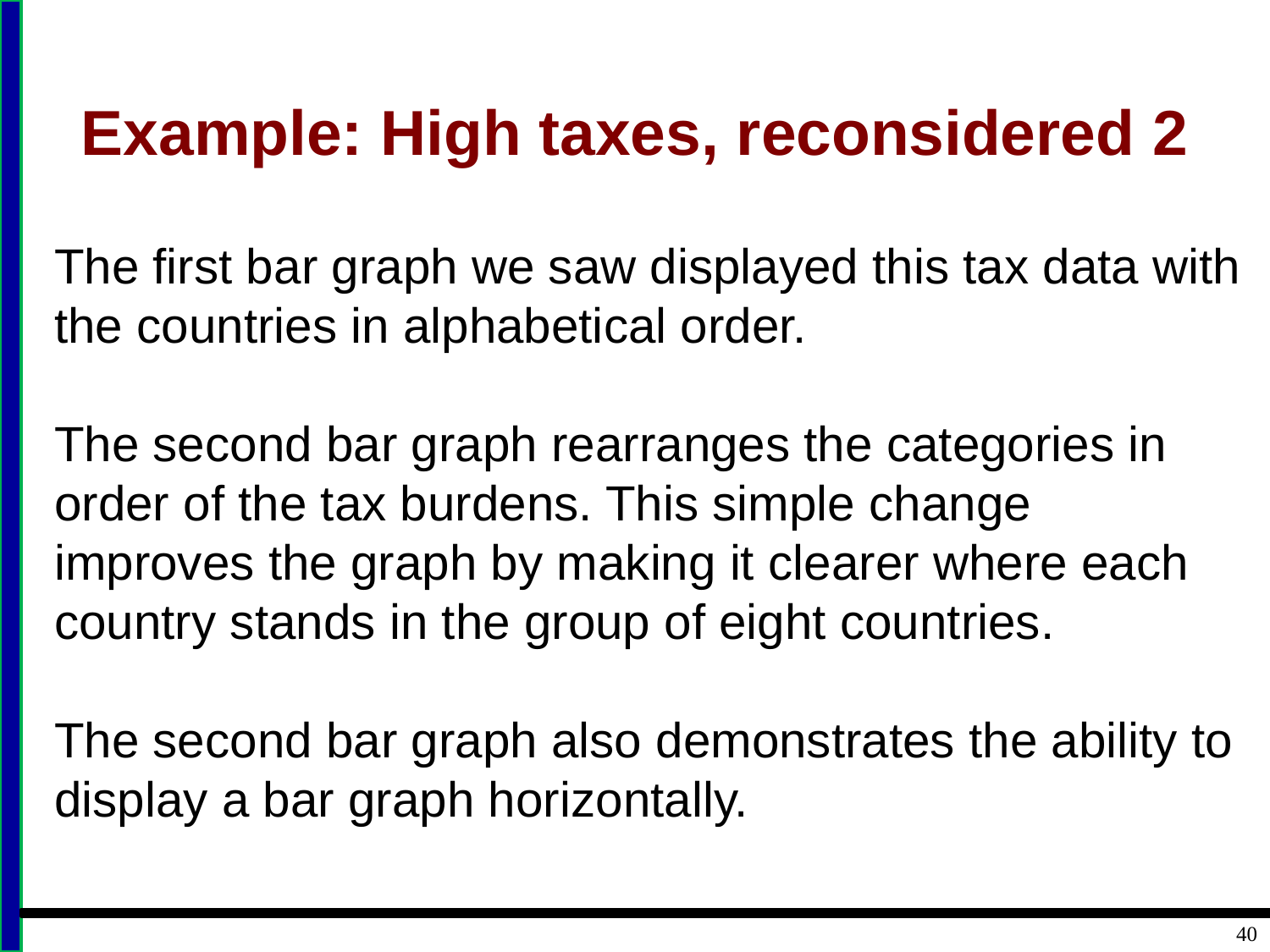

# Example: High taxes, reconsidered 2
The first bar graph we saw displayed this tax data with the countries in alphabetical order.

The second bar graph rearranges the categories in order of the tax burdens. This simple change improves the graph by making it clearer where each country stands in the group of eight countries.

The second bar graph also demonstrates the ability to display a bar graph horizontally.